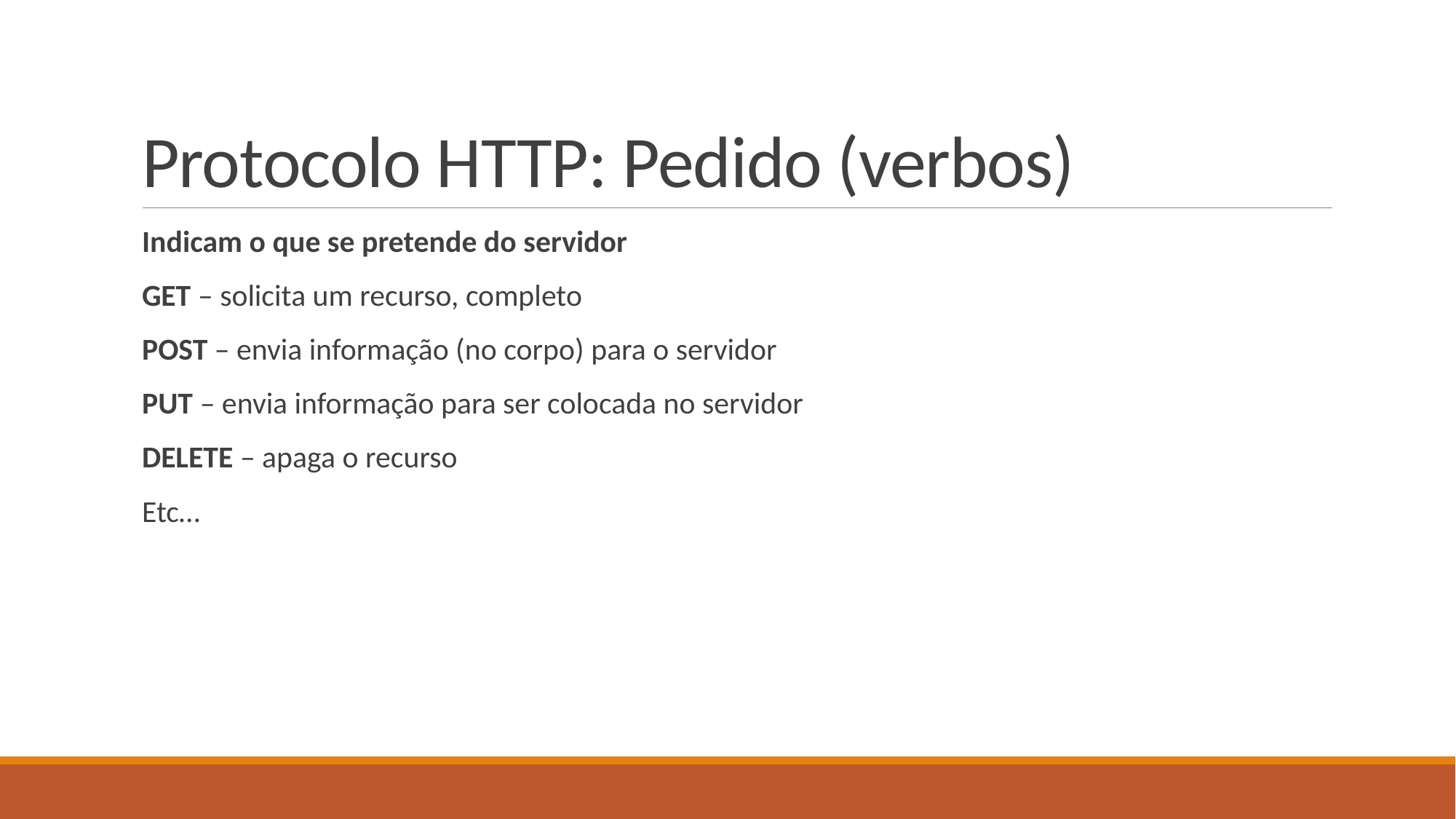

# Protocolo HTTP: Pedido (verbos)
Indicam o que se pretende do servidor
GET – solicita um recurso, completo
POST – envia informação (no corpo) para o servidor
PUT – envia informação para ser colocada no servidor
DELETE – apaga o recurso
Etc…